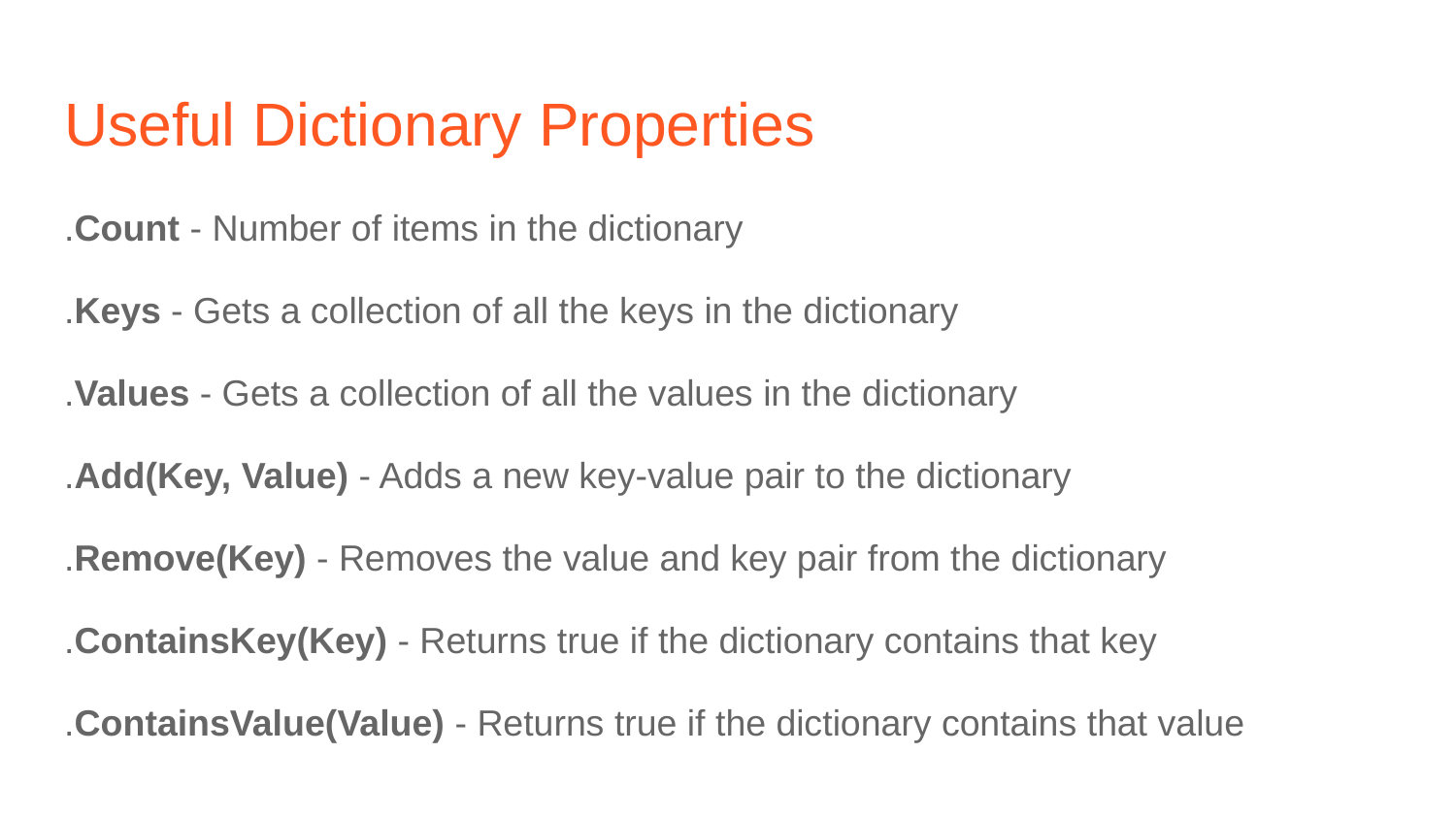

# Useful Dictionary Properties
.Count - Number of items in the dictionary
.Keys - Gets a collection of all the keys in the dictionary
.Values - Gets a collection of all the values in the dictionary
.Add(Key, Value) - Adds a new key-value pair to the dictionary
.Remove(Key) - Removes the value and key pair from the dictionary
.ContainsKey(Key) - Returns true if the dictionary contains that key
.ContainsValue(Value) - Returns true if the dictionary contains that value